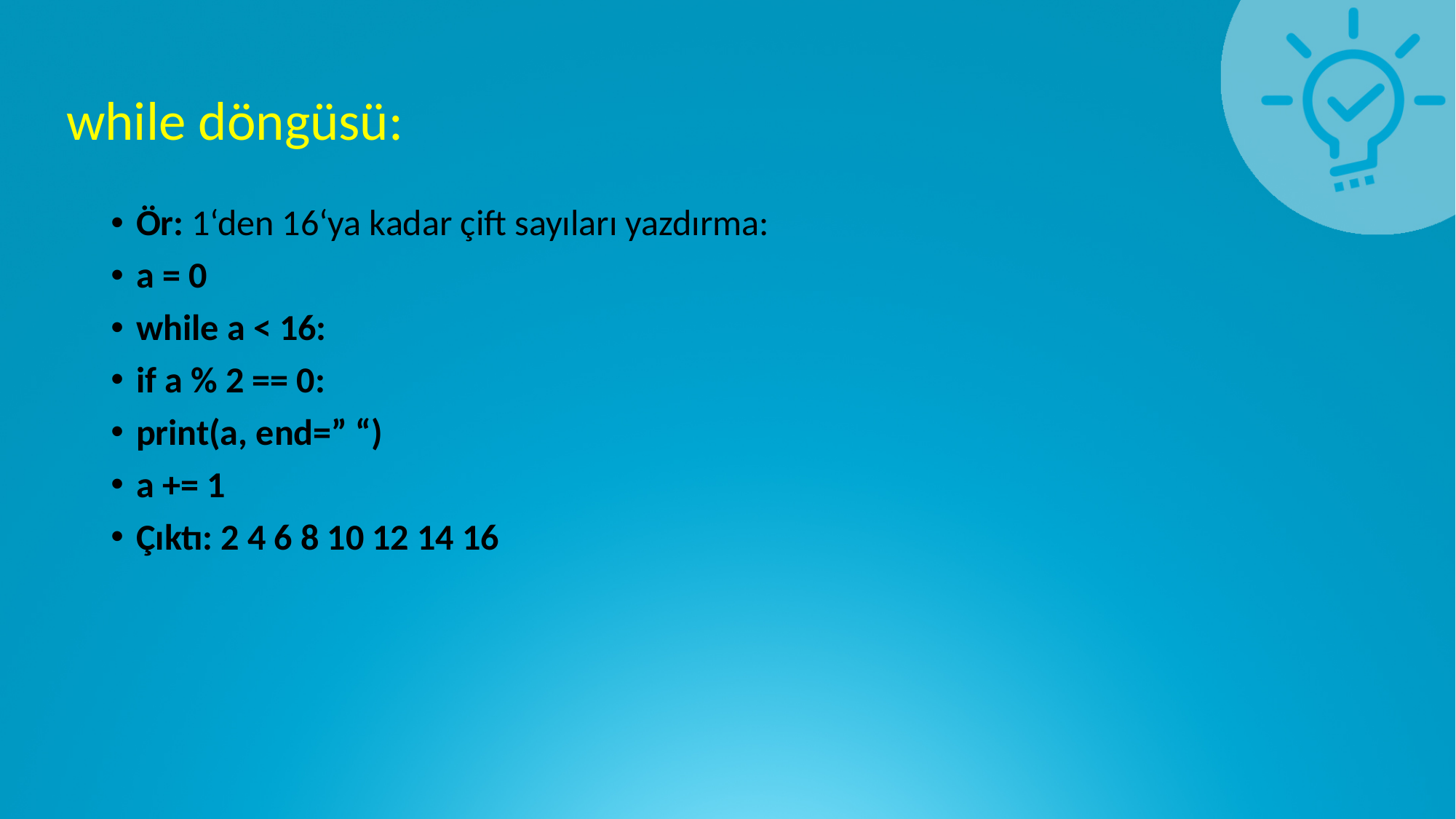

# while döngüsü:
Ör: 1‘den 16‘ya kadar çift sayıları yazdırma:
a = 0
while a < 16:
if a % 2 == 0:
print(a, end=” “)
a += 1
Çıktı: 2 4 6 8 10 12 14 16